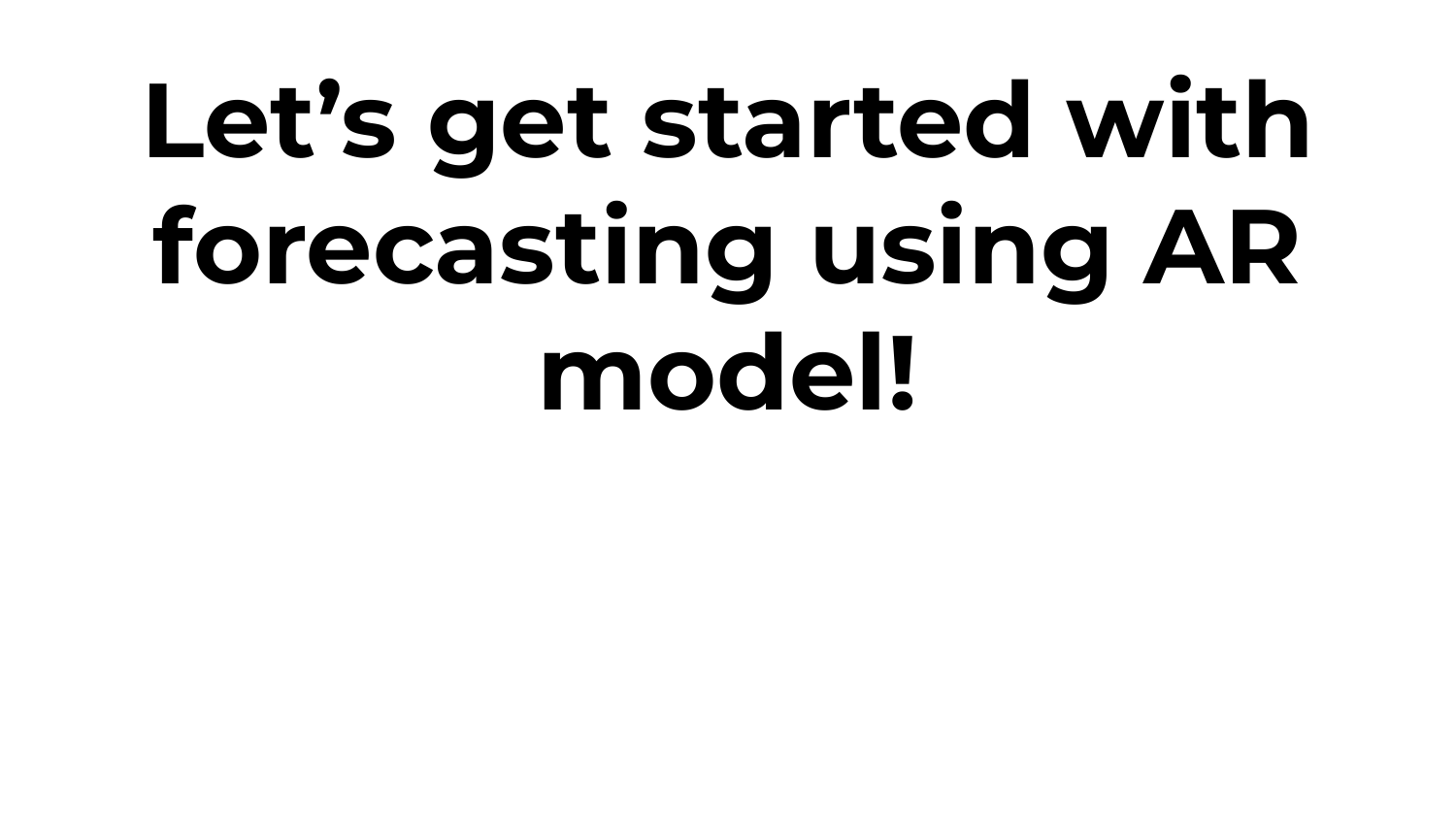

# Let’s get started with forecasting using AR model!